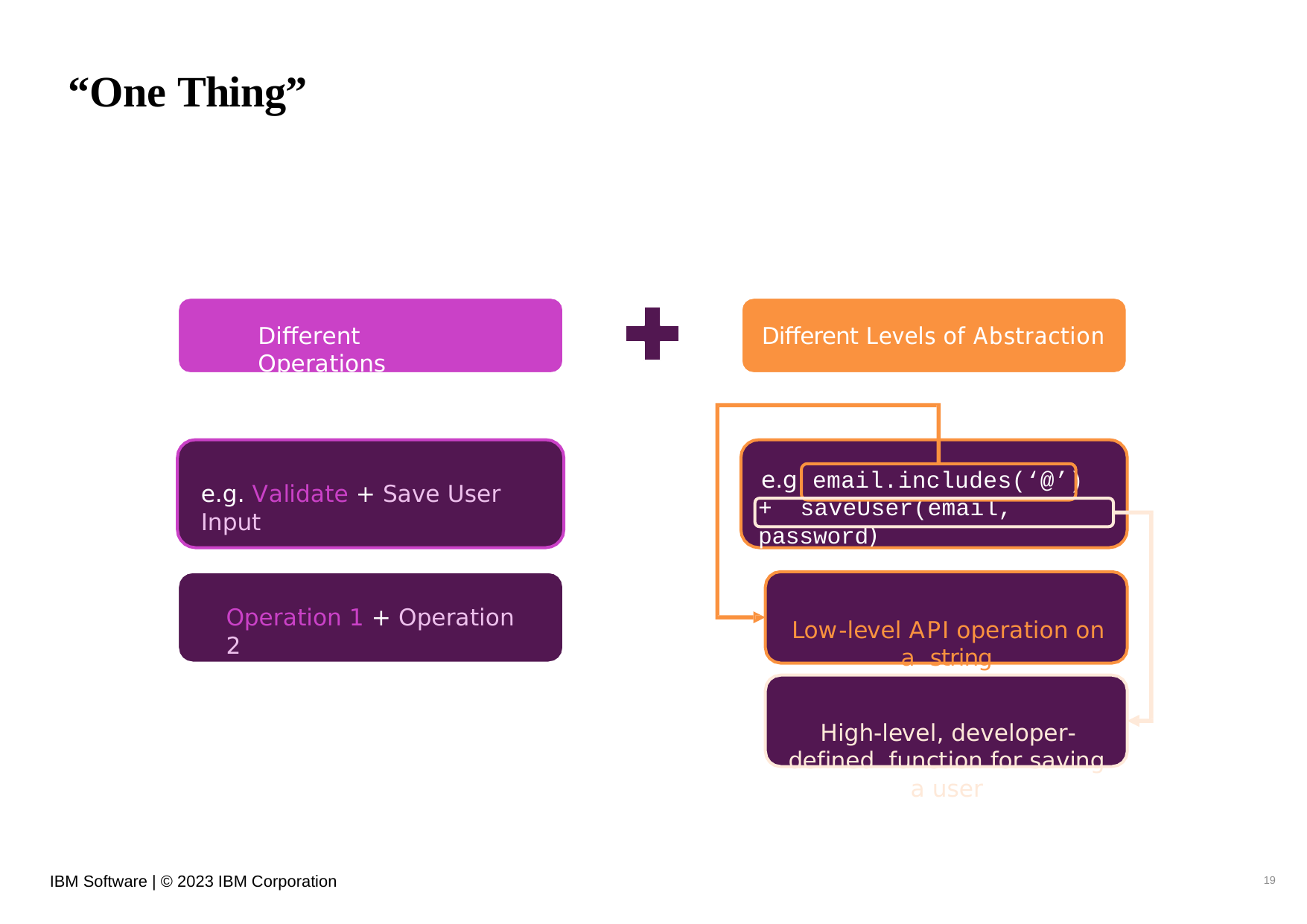

# “One Thing”

Different Operations
Different Levels of Abstraction

e.g. email.includes(‘@’) +  saveUser(email, password)

Low-level API operation on a  string

High-level, developer-defined  function for saving a user
e.g. Validate + Save User Input

Operation 1 + Operation 2

IBM Software | © 2023 IBM Corporation
19